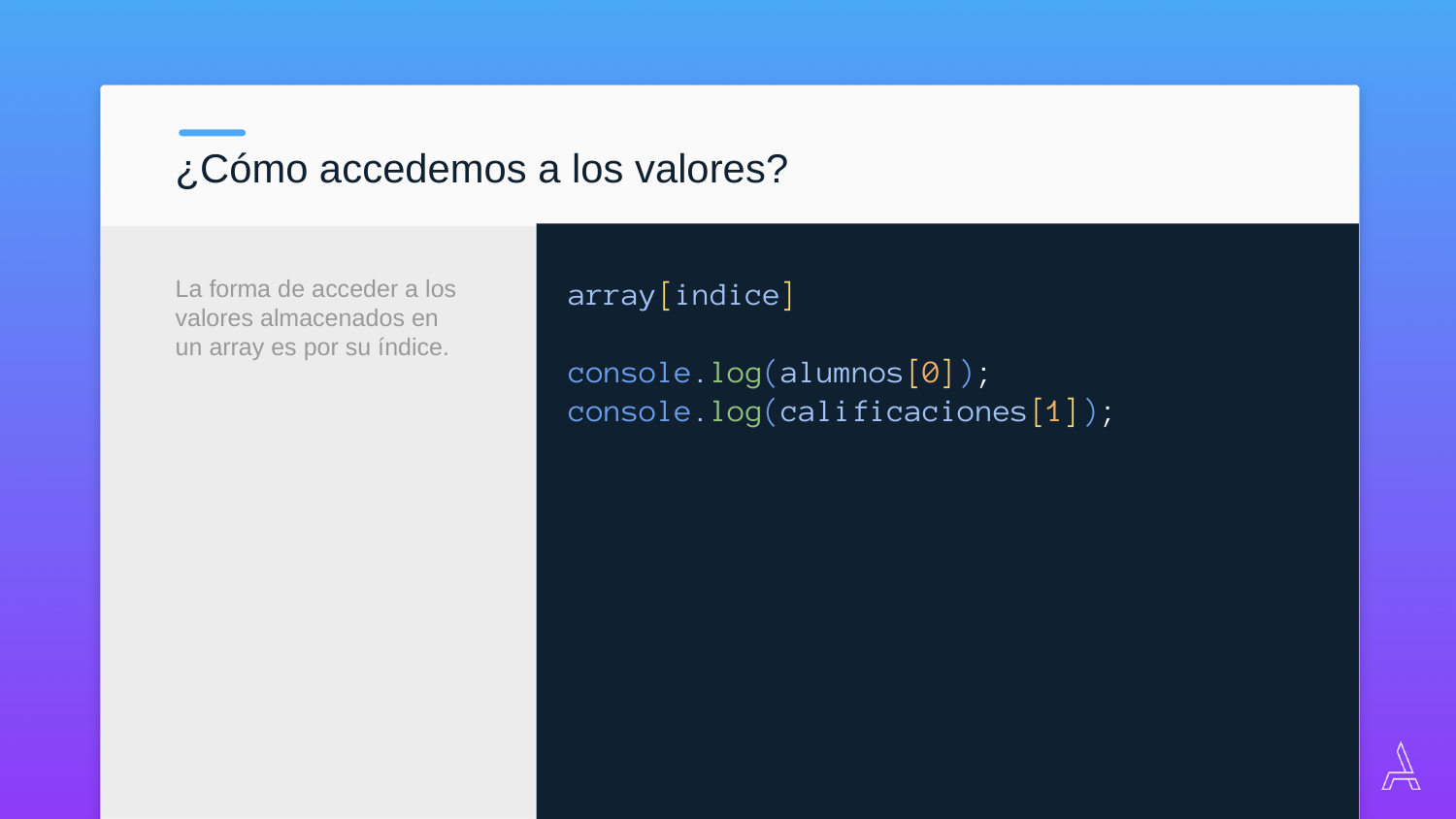

¿Cómo accedemos a los valores?

array[indice]

console.log(alumnos[0]);
console.log(calificaciones[1]);

La forma de acceder a los valores almacenados en un array es por su índice.